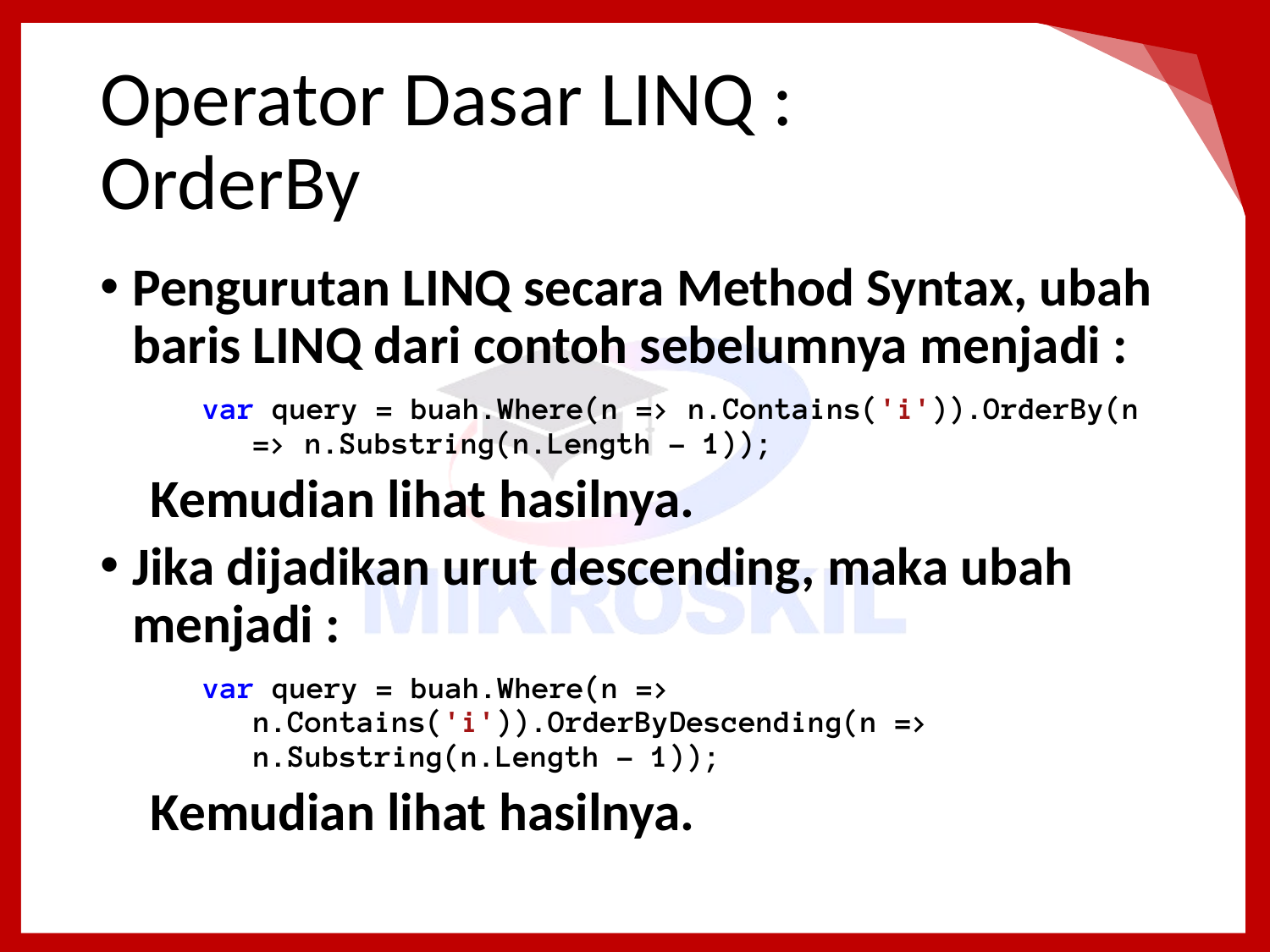

# Operator Dasar LINQ : OrderBy
Pengurutan LINQ secara Method Syntax, ubah baris LINQ dari contoh sebelumnya menjadi :
var query = buah.Where(n => n.Contains('i')).OrderBy(n => n.Substring(n.Length - 1));
Kemudian lihat hasilnya.
Jika dijadikan urut descending, maka ubah menjadi :
var query = buah.Where(n => n.Contains('i')).OrderByDescending(n => n.Substring(n.Length - 1));
Kemudian lihat hasilnya.